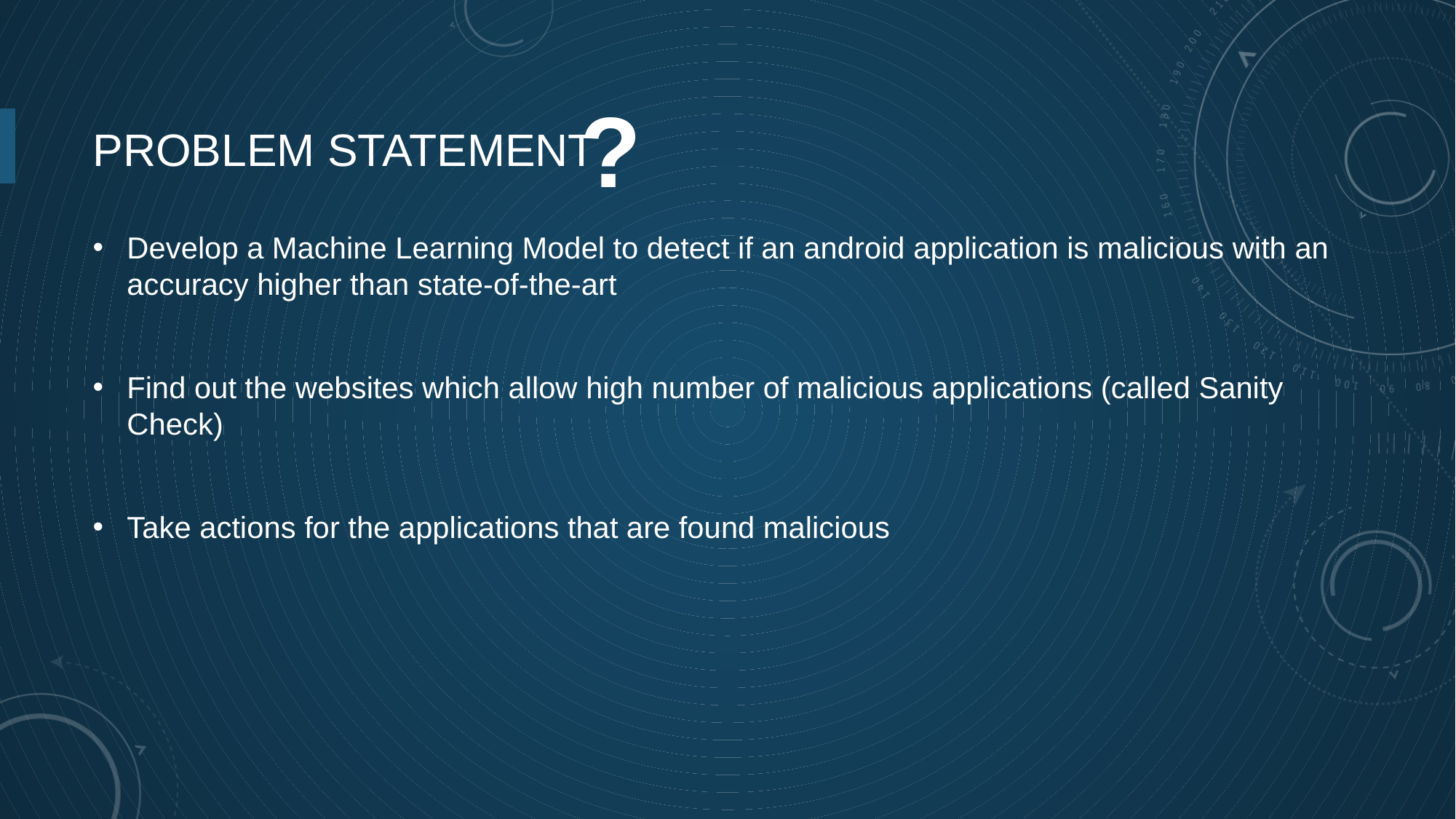

# PROBLEM STATEMENT
?
Develop a Machine Learning Model to detect if an android application is malicious with an accuracy higher than state-of-the-art

Find out the websites which allow high number of malicious applications (called Sanity Check)

Take actions for the applications that are found malicious